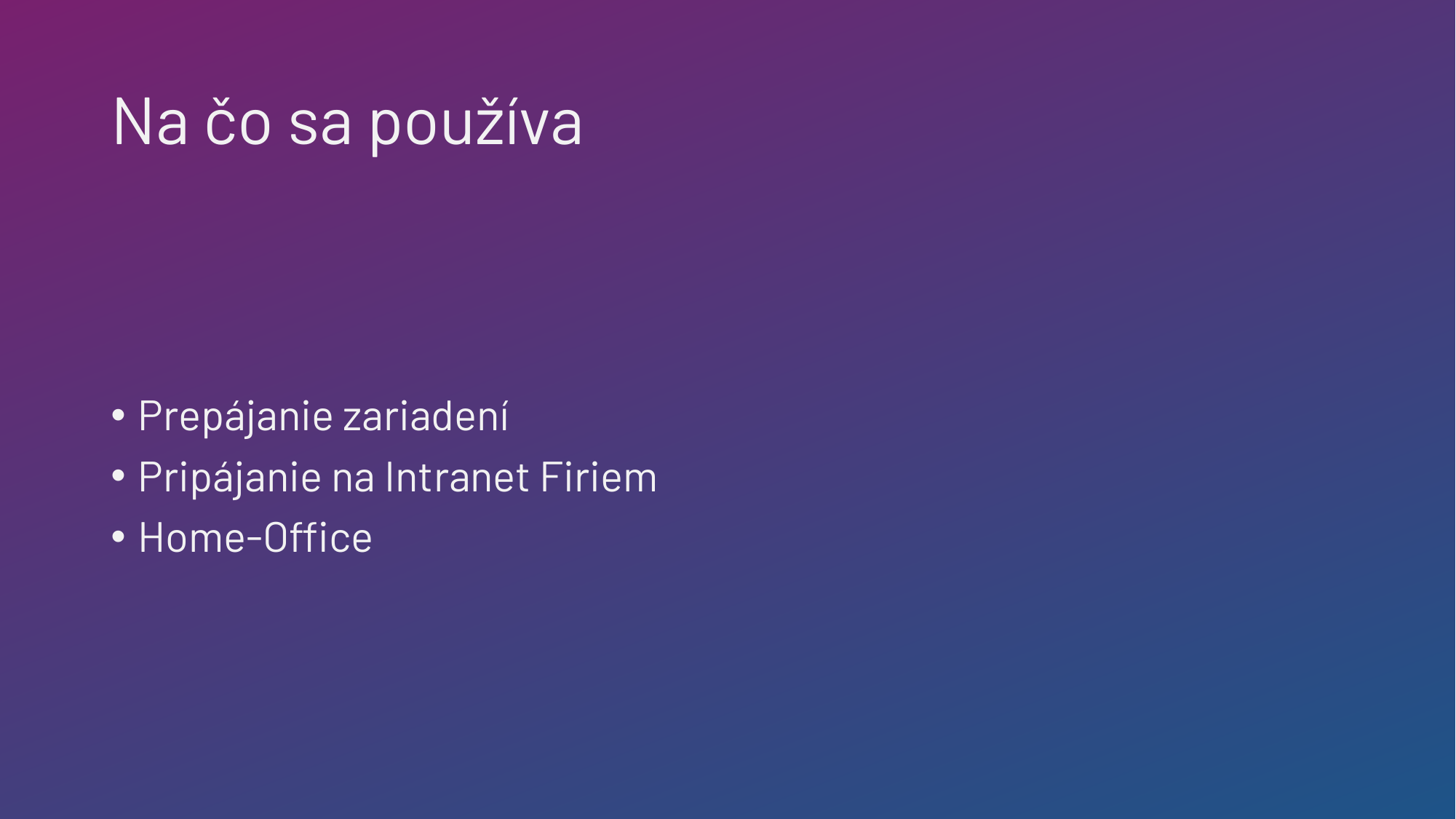

# Na čo sa používa
Prepájanie zariadení
Pripájanie na Intranet Firiem
Home-Office